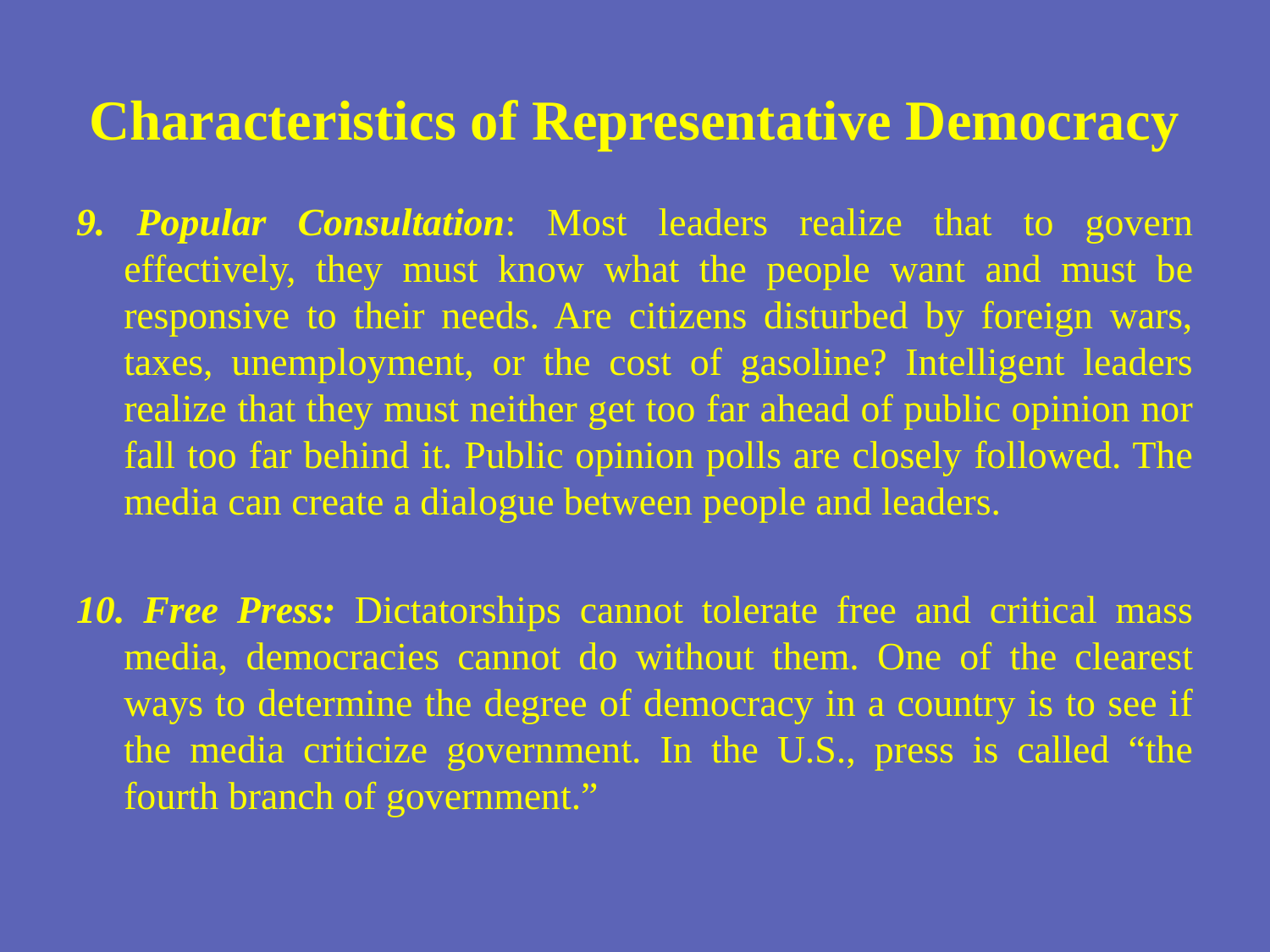

# Characteristics of Representative Democracy
9. Popular Consultation: Most leaders realize that to govern effectively, they must know what the people want and must be responsive to their needs. Are citizens disturbed by foreign wars, taxes, unemployment, or the cost of gasoline? Intelligent leaders realize that they must neither get too far ahead of public opinion nor fall too far behind it. Public opinion polls are closely followed. The media can create a dialogue between people and leaders.

10. Free Press: Dictatorships cannot tolerate free and critical mass media, democracies cannot do without them. One of the clearest ways to determine the degree of democracy in a country is to see if the media criticize government. In the U.S., press is called “the fourth branch of government.”